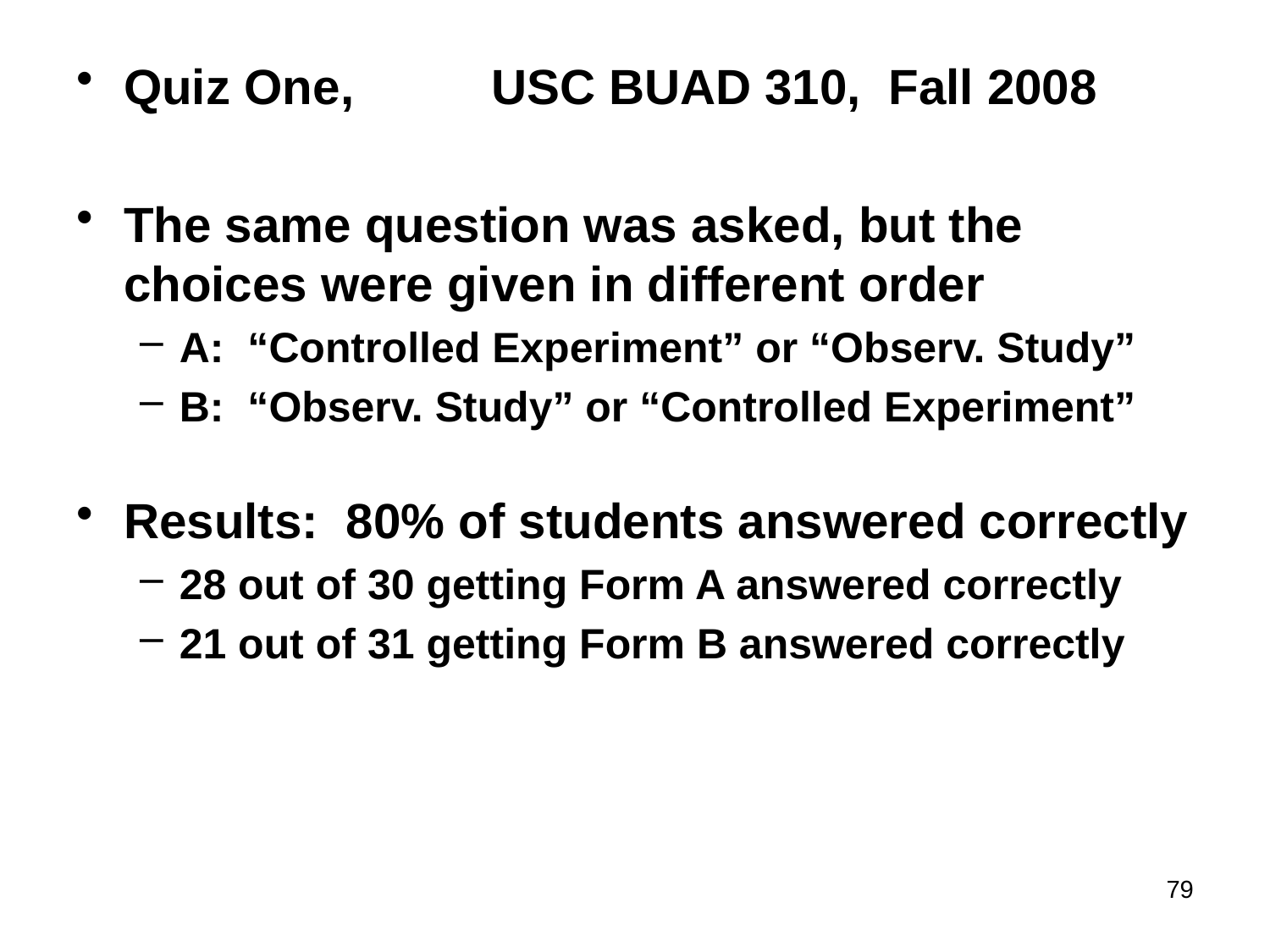

Quiz One,          USC BUAD 310,  Fall 2008

The same question was asked, but the choices were given in different order
A:  “Controlled Experiment” or “Observ. Study”
B:  “Observ. Study” or “Controlled Experiment”

Results:  80% of students answered correctly
28 out of 30 getting Form A answered correctly
21 out of 31 getting Form B answered correctly

79
#